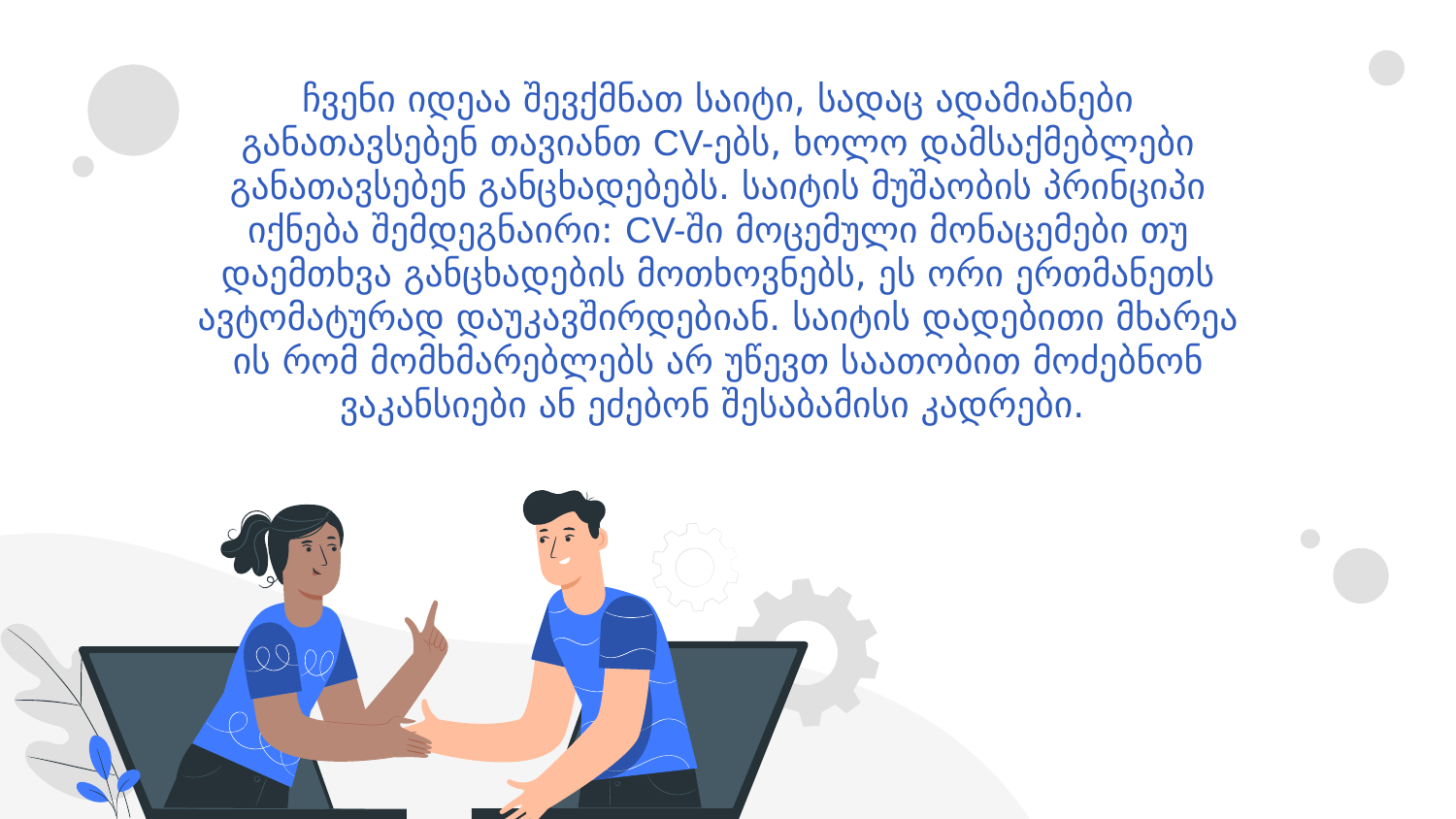

ჩვენი იდეაა შევქმნათ საიტი, სადაც ადამიანები განათავსებენ თავიანთ CV-ებს, ხოლო დამსაქმებლები განათავსებენ განცხადებებს. საიტის მუშაობის პრინციპი იქნება შემდეგნაირი: CV-ში მოცემული მონაცემები თუ დაემთხვა განცხადების მოთხოვნებს, ეს ორი ერთმანეთს ავტომატურად დაუკავშირდებიან. საიტის დადებითი მხარეა ის რომ მომხმარებლებს არ უწევთ საათობით მოძებნონ ვაკანსიები ან ეძებონ შესაბამისი კადრები.